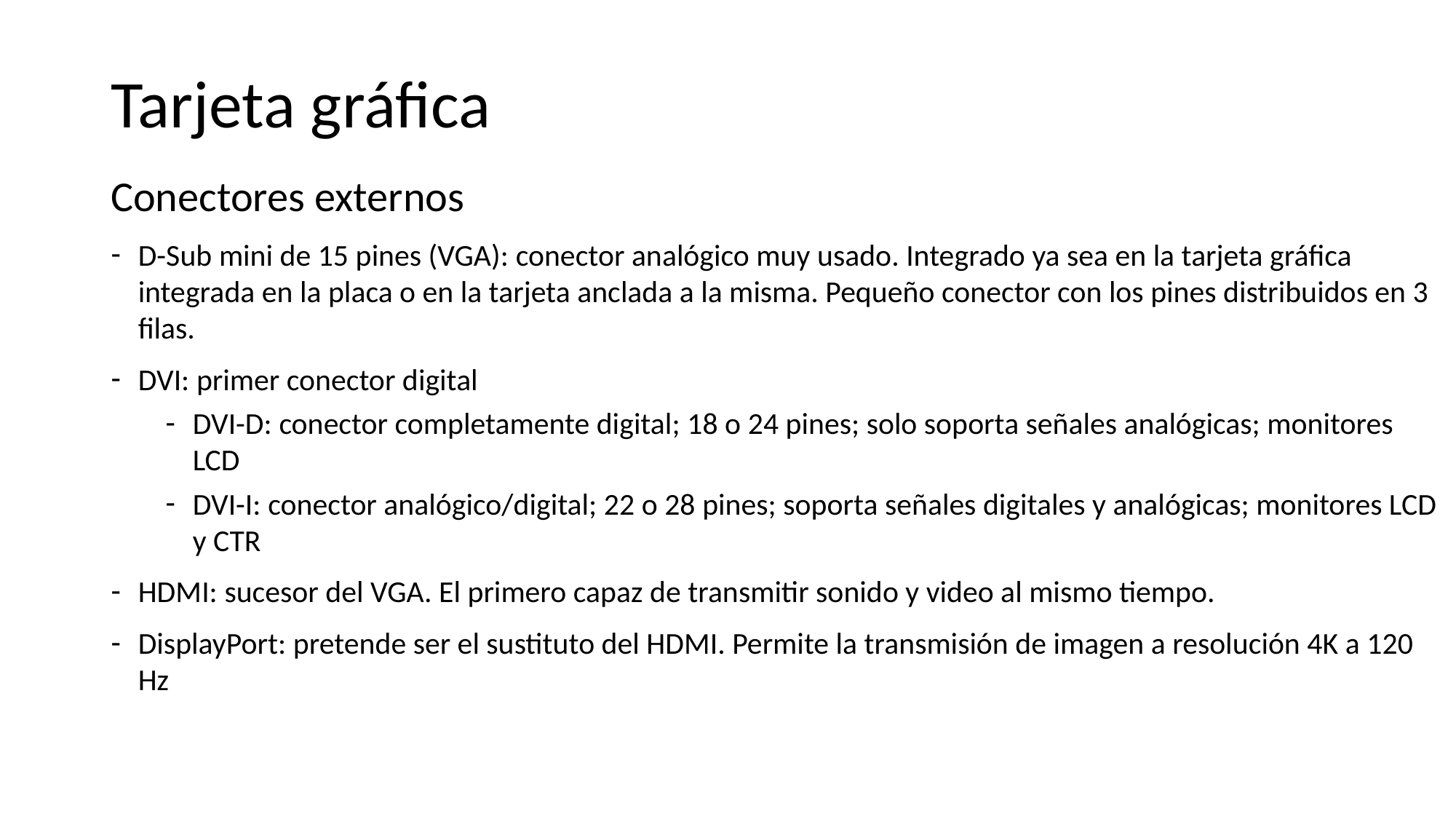

Tarjeta gráfica
Conectores externos
D-Sub mini de 15 pines (VGA): conector analógico muy usado. Integrado ya sea en la tarjeta gráfica integrada en la placa o en la tarjeta anclada a la misma. Pequeño conector con los pines distribuidos en 3 filas.
DVI: primer conector digital
DVI-D: conector completamente digital; 18 o 24 pines; solo soporta señales analógicas; monitores LCD
DVI-I: conector analógico/digital; 22 o 28 pines; soporta señales digitales y analógicas; monitores LCD y CTR
HDMI: sucesor del VGA. El primero capaz de transmitir sonido y video al mismo tiempo.
DisplayPort: pretende ser el sustituto del HDMI. Permite la transmisión de imagen a resolución 4K a 120 Hz